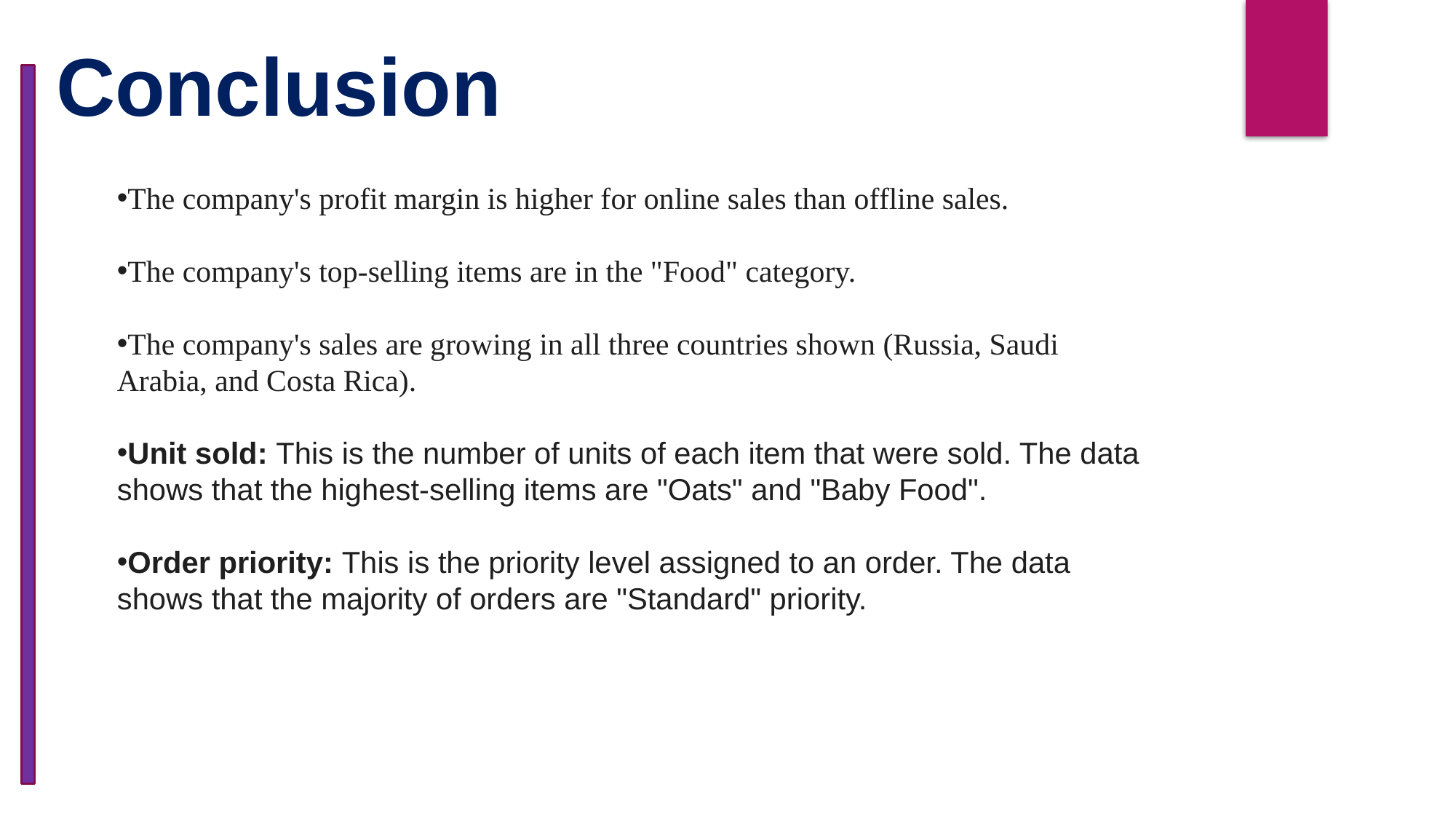

Conclusion
The company's profit margin is higher for online sales than offline sales.

The company's top-selling items are in the "Food" category.

The company's sales are growing in all three countries shown (Russia, Saudi Arabia, and Costa Rica).

Unit sold: This is the number of units of each item that were sold. The data shows that the highest-selling items are "Oats" and "Baby Food".

Order priority: This is the priority level assigned to an order. The data shows that the majority of orders are "Standard" priority.